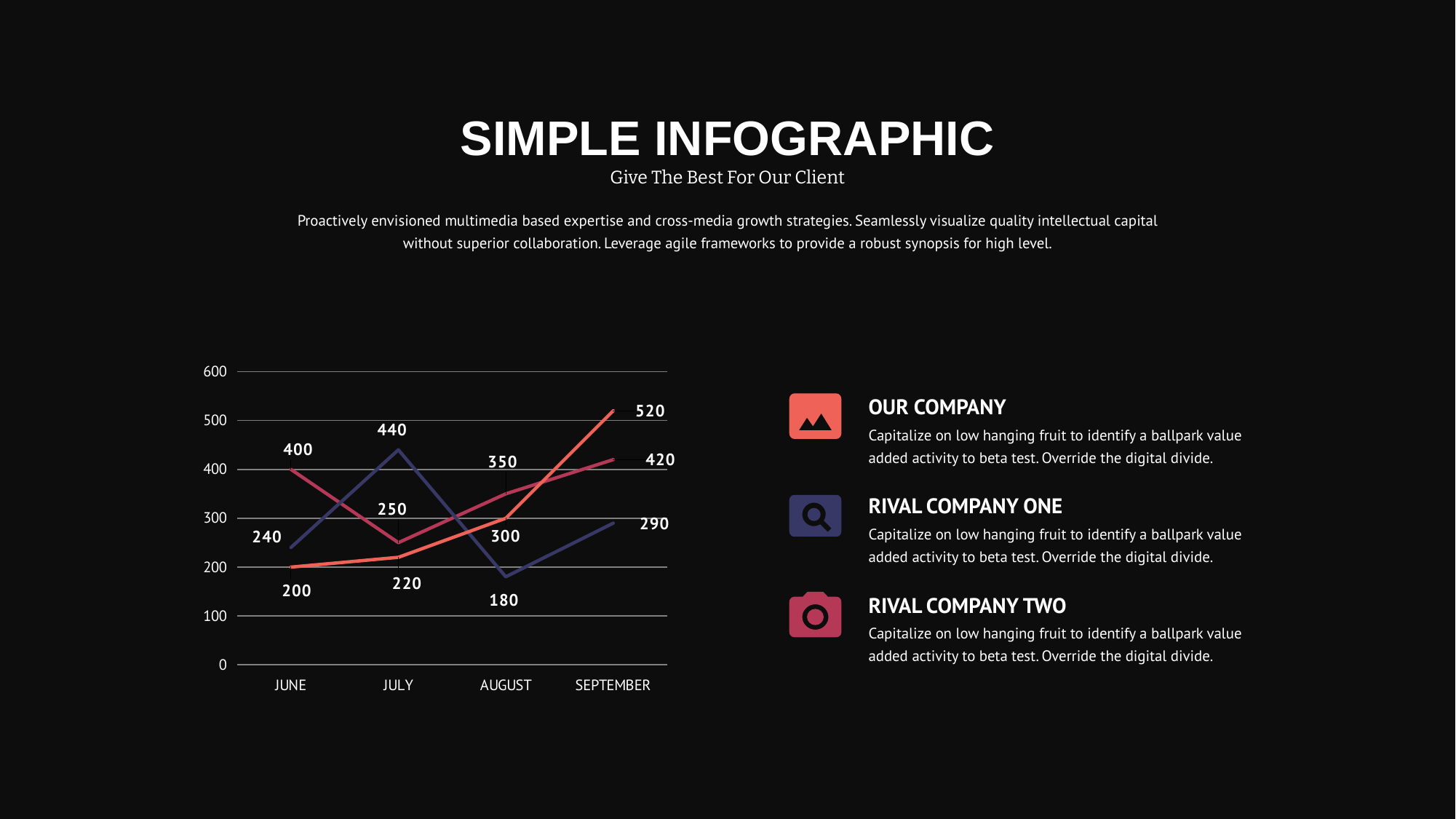

SIMPLE INFOGRAPHIC
Give The Best For Our Client
Proactively envisioned multimedia based expertise and cross-media growth strategies. Seamlessly visualize quality intellectual capital without superior collaboration. Leverage agile frameworks to provide a robust synopsis for high level.

### Chart

| Category | PRODUCT 01 | PRODUCT 02 | PRODUCT 03 |
|---|---|---|---|
| JUNE | 400.0 | 240.0 | 200.0 |
| JULY | 250.0 | 440.0 | 220.0 |
| AUGUST | 350.0 | 180.0 | 300.0 |
| SEPTEMBER | 420.0 | 290.0 | 520.0 |
OUR COMPANY
Capitalize on low hanging fruit to identify a ballpark value added activity to beta test. Override the digital divide.
RIVAL COMPANY ONE

Capitalize on low hanging fruit to identify a ballpark value added activity to beta test. Override the digital divide.

RIVAL COMPANY TWO
Capitalize on low hanging fruit to identify a ballpark value added activity to beta test. Override the digital divide.